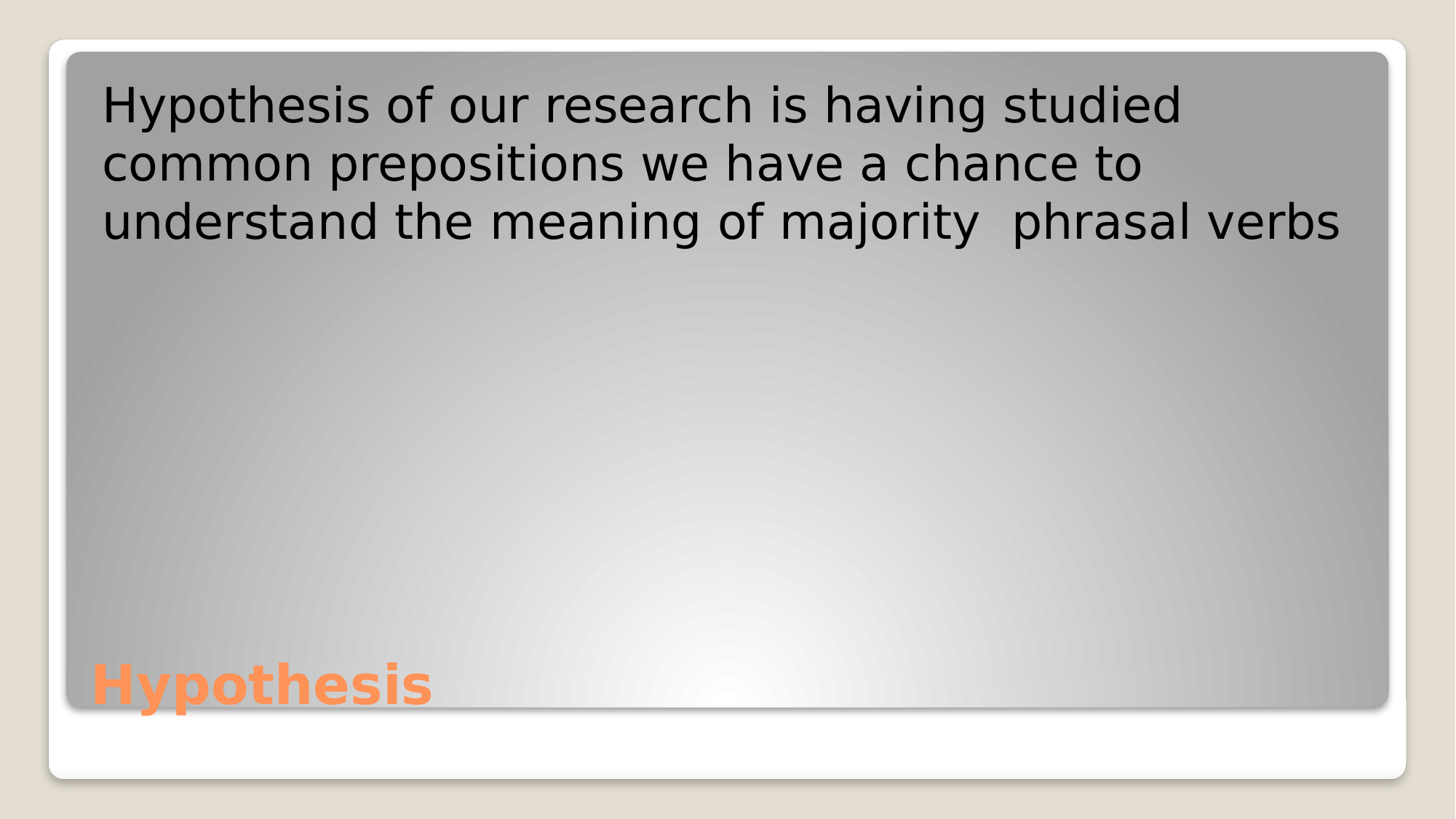

Hypothesis of our research is having studied common prepositions we have a chance to understand the meaning of majority  phrasal verbs

# Hypothesis